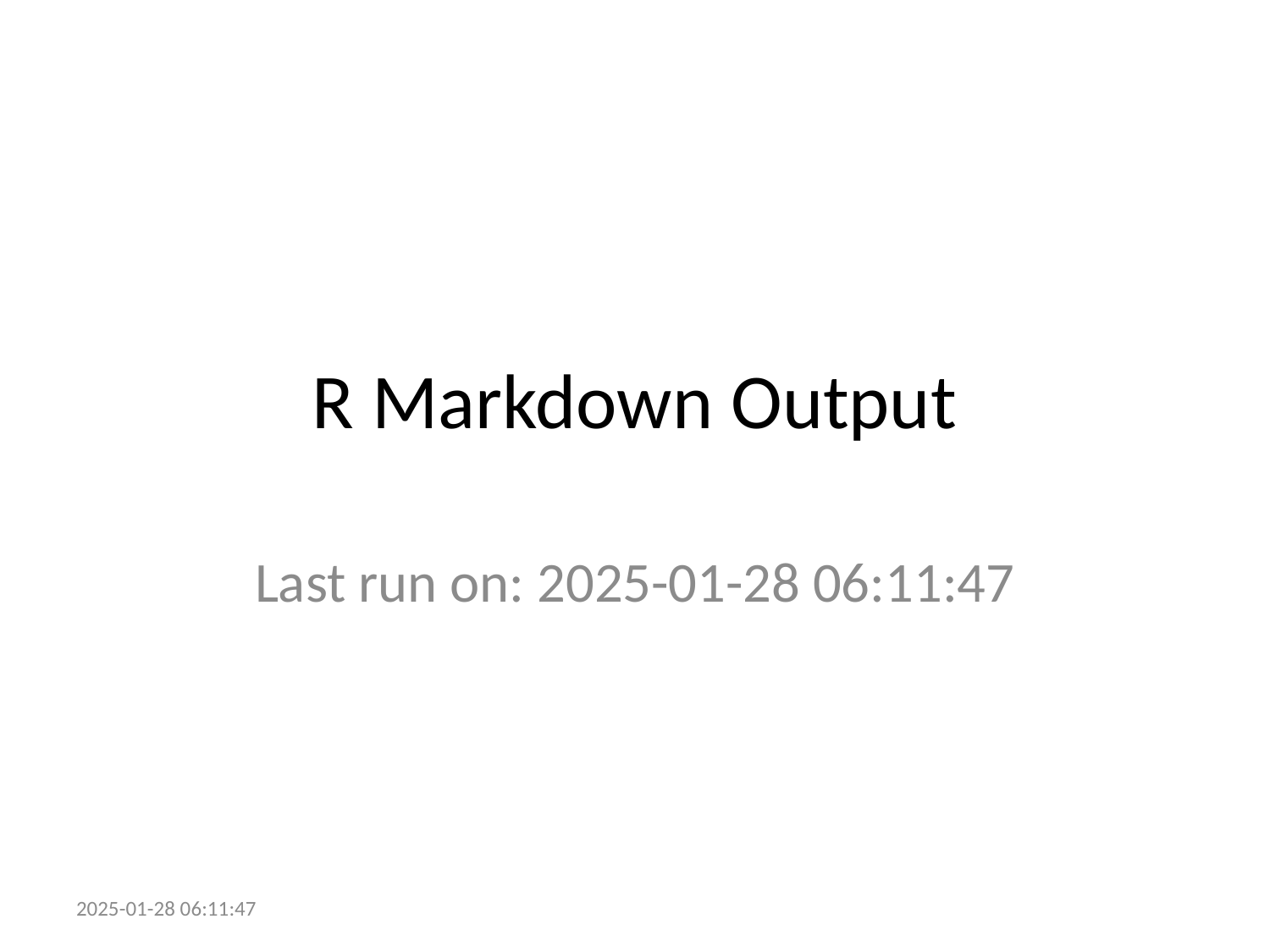

# R Markdown Output
Last run on: 2025-01-28 06:11:47
2025-01-28 06:11:47